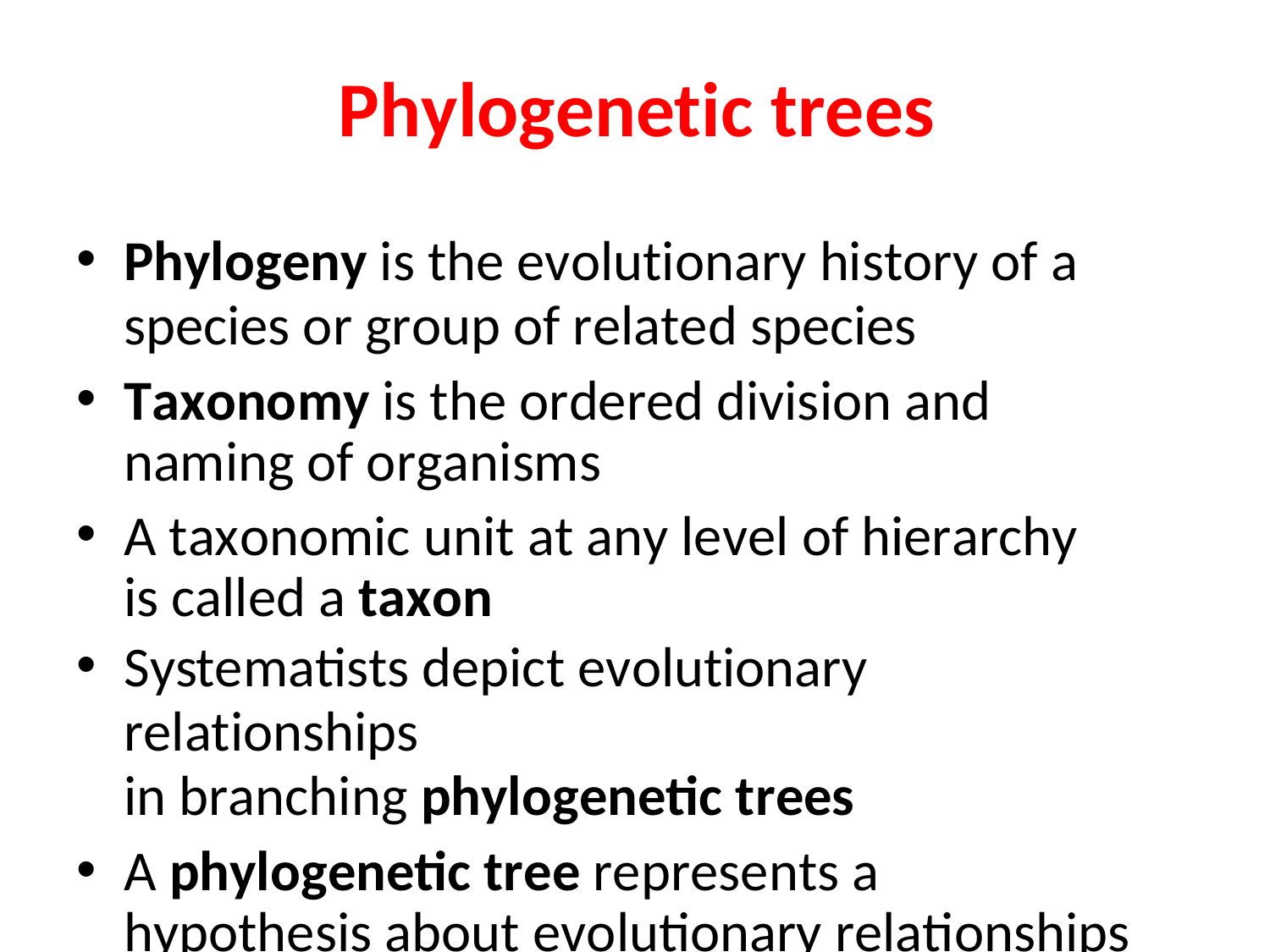

# Phylogenetic trees
Phylogeny is the evolutionary history of a
species or group of related species
Taxonomy is the ordered division and naming of organisms
A taxonomic unit at any level of hierarchy is called a taxon
Systematists depict evolutionary relationships
in branching phylogenetic trees
A phylogenetic tree represents a hypothesis about evolutionary relationships